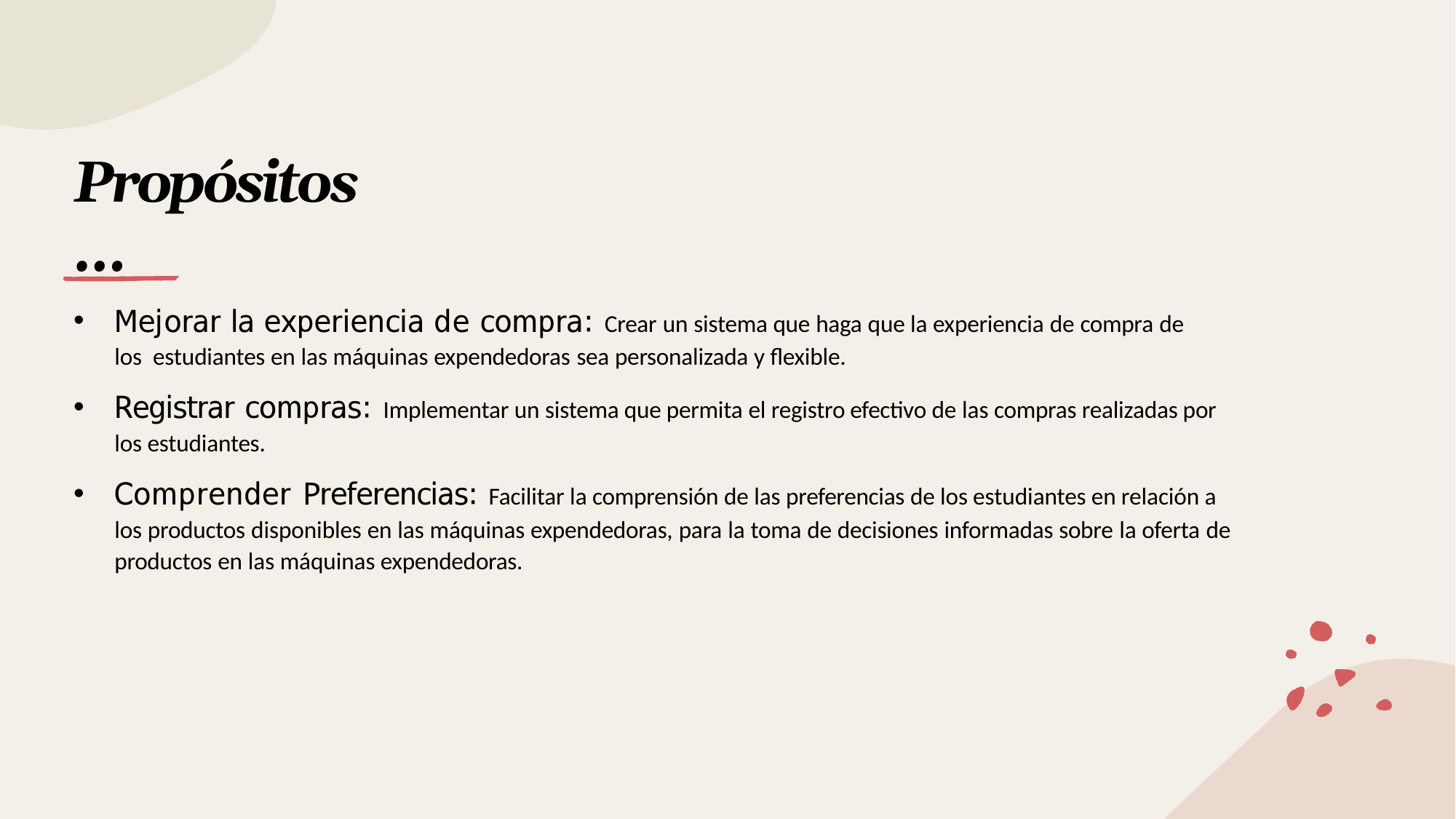

# Propósitos…
Mejorar la experiencia de compra: Crear un sistema que haga que la experiencia de compra de los  estudiantes en las máquinas expendedoras sea personalizada y flexible.
Registrar compras: Implementar un sistema que permita el registro efectivo de las compras realizadas por  los estudiantes.
Comprender Preferencias: Facilitar la comprensión de las preferencias de los estudiantes en relación a  los productos disponibles en las máquinas expendedoras, para la toma de decisiones informadas sobre la oferta de  productos en las máquinas expendedoras.